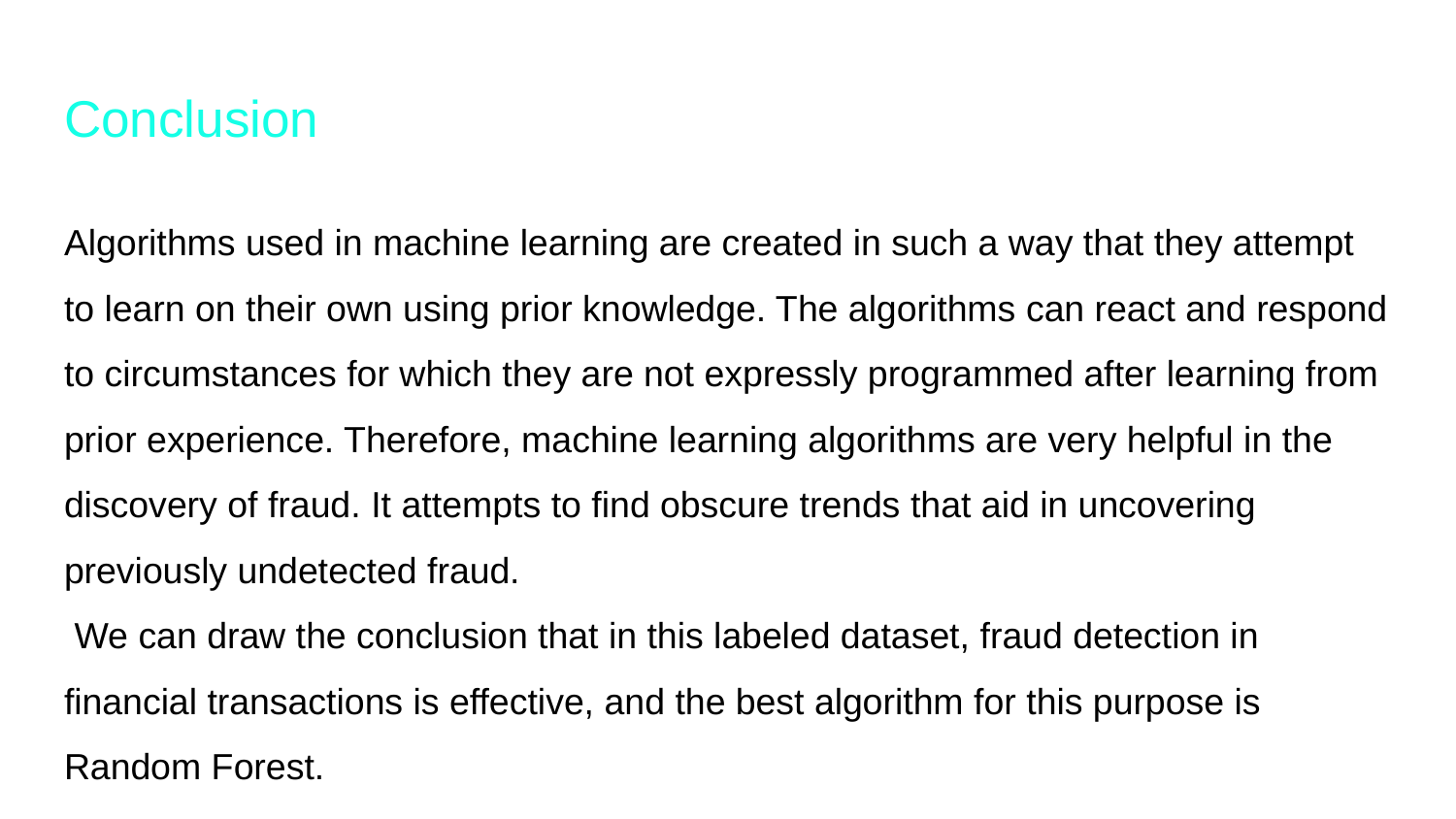

# Conclusion
Algorithms used in machine learning are created in such a way that they attempt to learn on their own using prior knowledge. The algorithms can react and respond to circumstances for which they are not expressly programmed after learning from prior experience. Therefore, machine learning algorithms are very helpful in the discovery of fraud. It attempts to find obscure trends that aid in uncovering previously undetected fraud.
 We can draw the conclusion that in this labeled dataset, fraud detection in financial transactions is effective, and the best algorithm for this purpose is Random Forest.